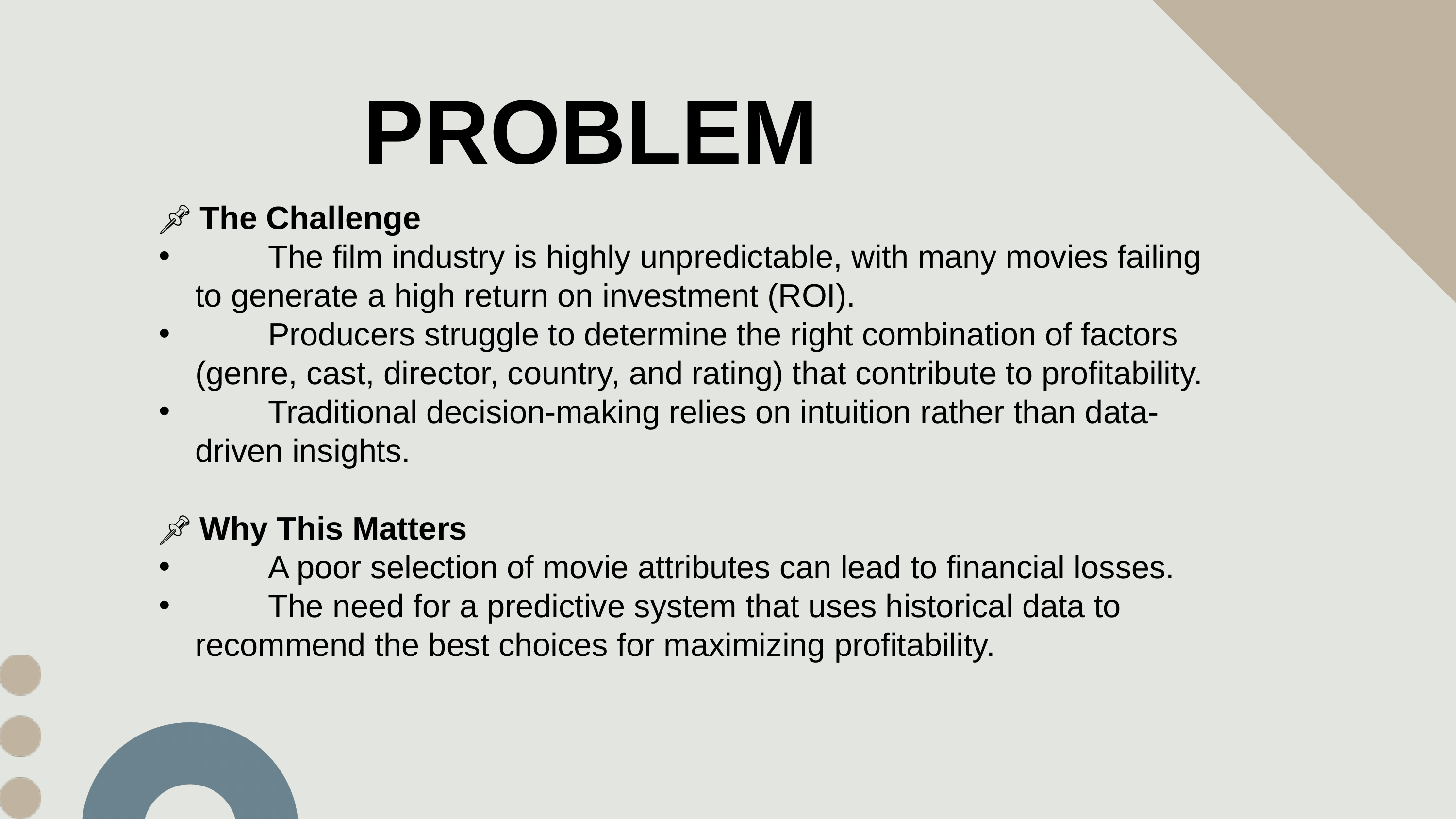

PROBLEM
📌 The Challenge
	The film industry is highly unpredictable, with many movies failing to generate a high return on investment (ROI).
	Producers struggle to determine the right combination of factors (genre, cast, director, country, and rating) that contribute to profitability.
	Traditional decision-making relies on intuition rather than data-driven insights.

📌 Why This Matters
	A poor selection of movie attributes can lead to financial losses.
	The need for a predictive system that uses historical data to recommend the best choices for maximizing profitability.